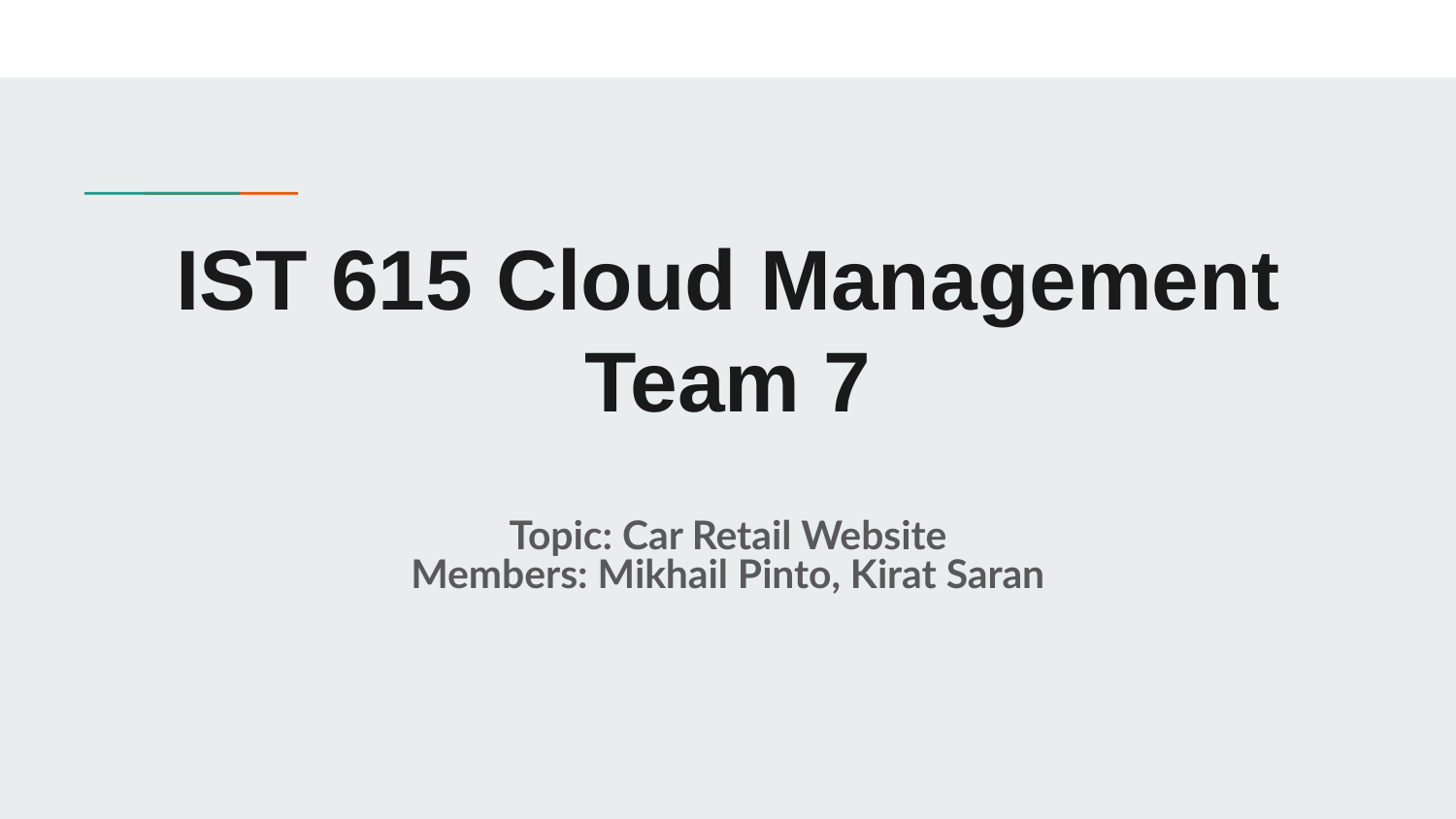

# IST 615 Cloud Management
Team 7
Topic: Car Retail Website
Members: Mikhail Pinto, Kirat Saran